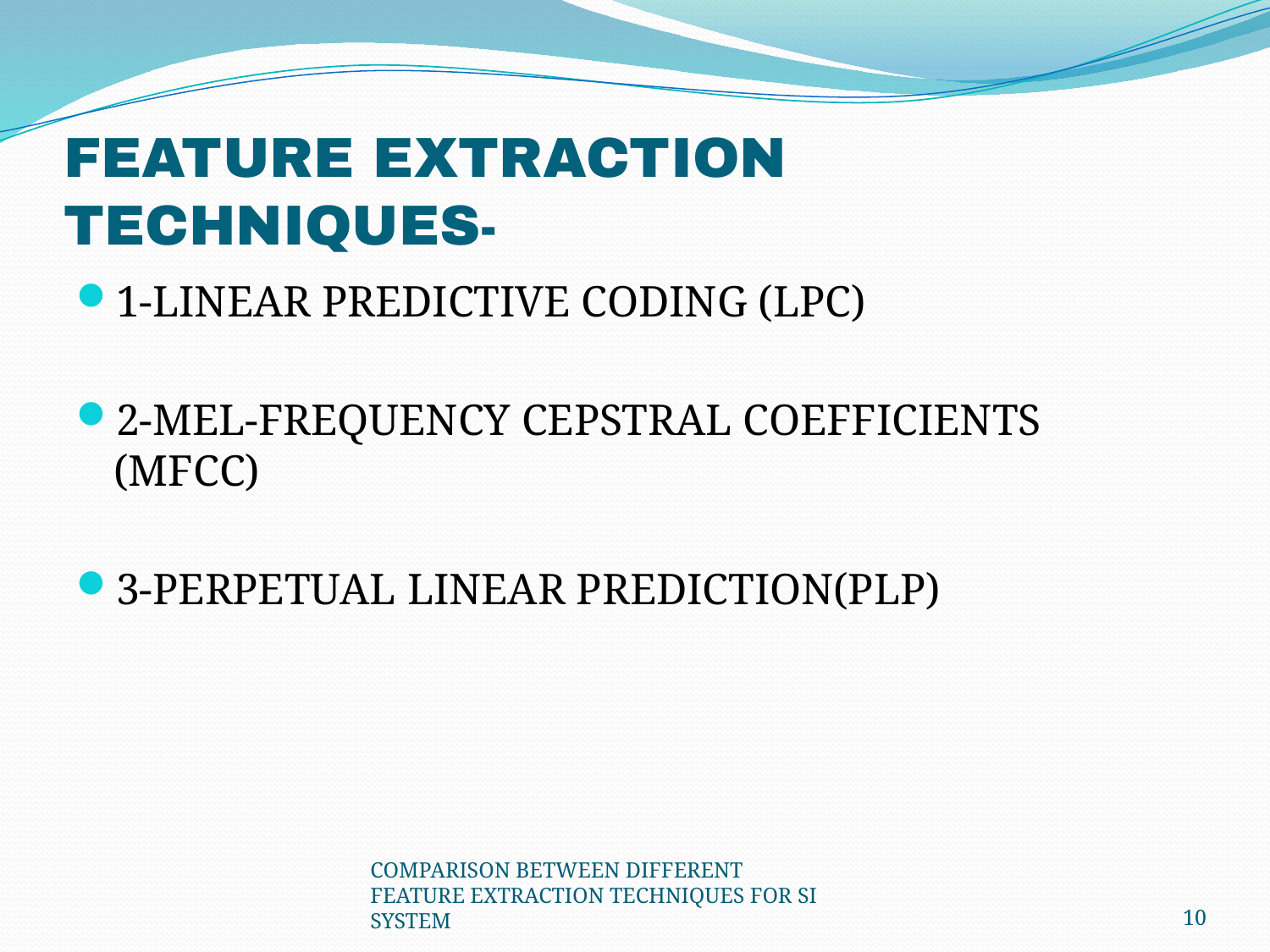

# FEATURE EXTRACTION TECHNIQUES-
1-LINEAR PREDICTIVE CODING (LPC)

2-MEL-FREQUENCY CEPSTRAL COEFFICIENTS (MFCC)

3-PERPETUAL LINEAR PREDICTION(PLP)
COMPARISON BETWEEN DIFFERENT FEATURE EXTRACTION TECHNIQUES FOR SI SYSTEM
10